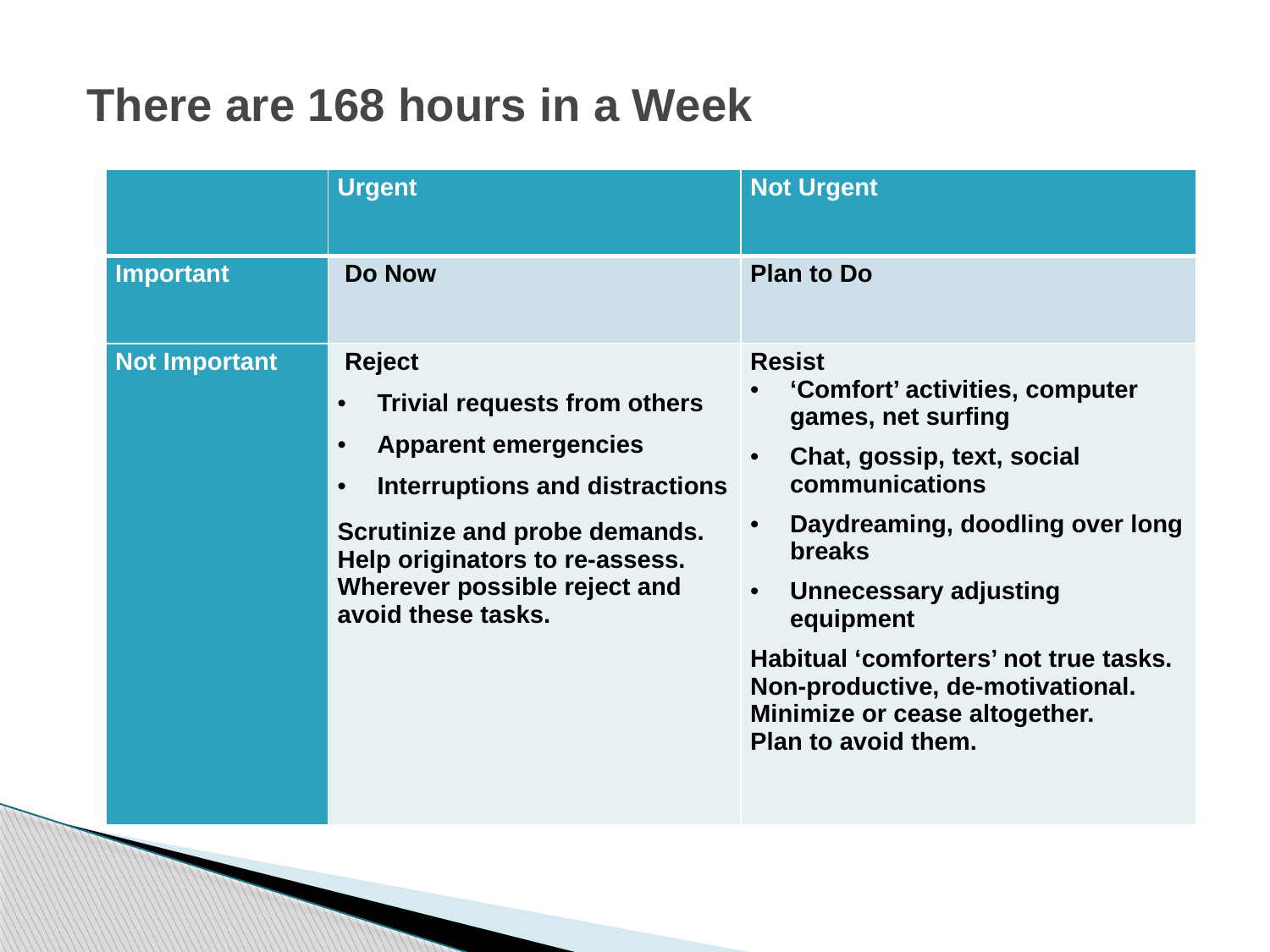

# There are 168 hours in a Week
|  | Urgent | Not Urgent |
| --- | --- | --- |
| Important | Do Now | Plan to Do |
| Not Important | Reject Trivial requests from others Apparent emergencies Interruptions and distractions Scrutinize and probe demands. Help originators to re-assess. Wherever possible reject and avoid these tasks. | Resist ‘Comfort’ activities, computer games, net surfing Chat, gossip, text, social communications Daydreaming, doodling over long breaks Unnecessary adjusting equipment Habitual ‘comforters’ not true tasks. Non-productive, de-motivational. Minimize or cease altogether. Plan to avoid them. |